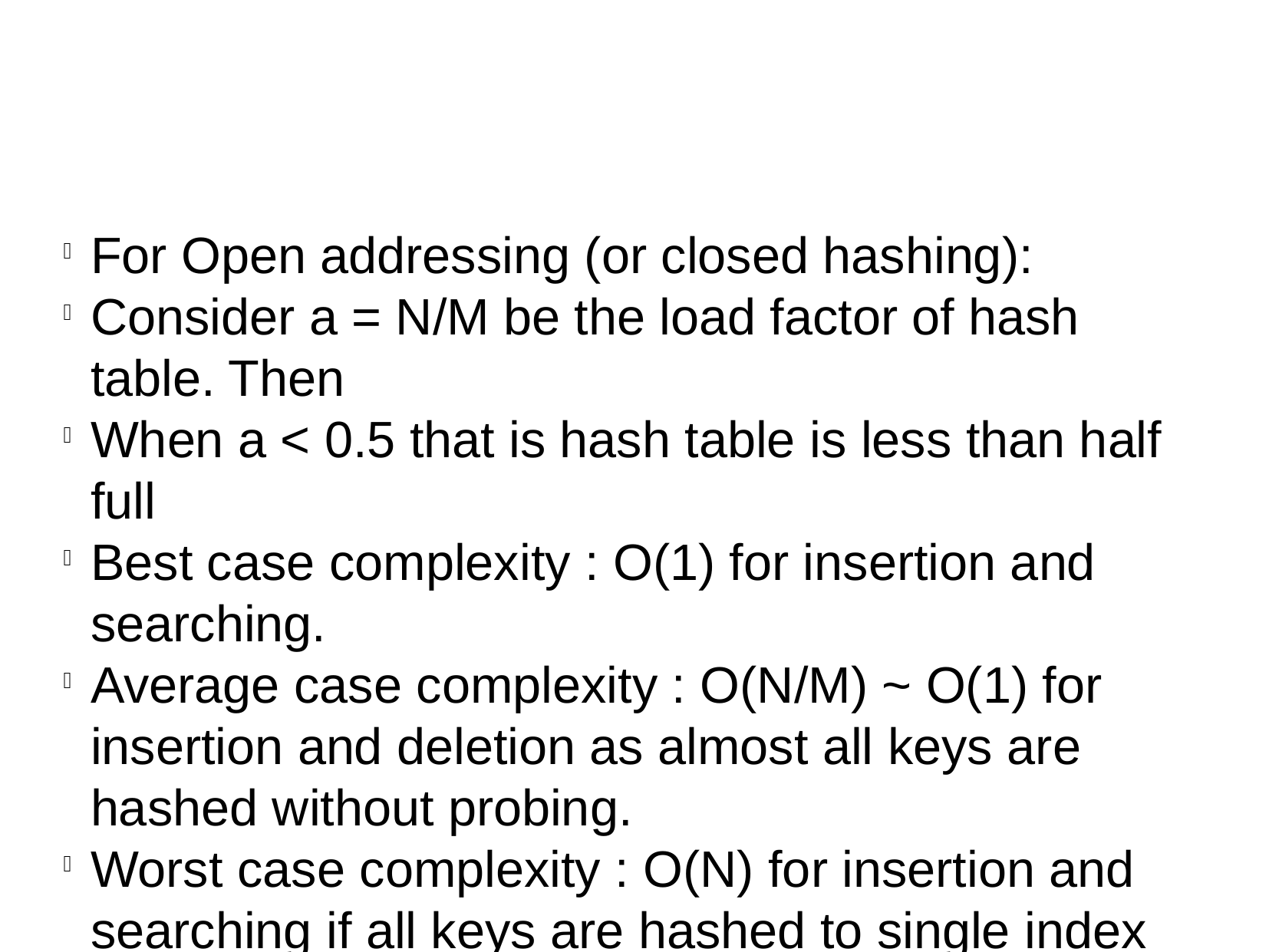

For Open addressing (or closed hashing):
Consider a = N/M be the load factor of hash table. Then
When a < 0.5 that is hash table is less than half full
Best case complexity : O(1) for insertion and searching.
Average case complexity : O(N/M) ~ O(1) for insertion and deletion as almost all keys are hashed without probing.
Worst case complexity : O(N) for insertion and searching if all keys are hashed to single index and probing occurs.